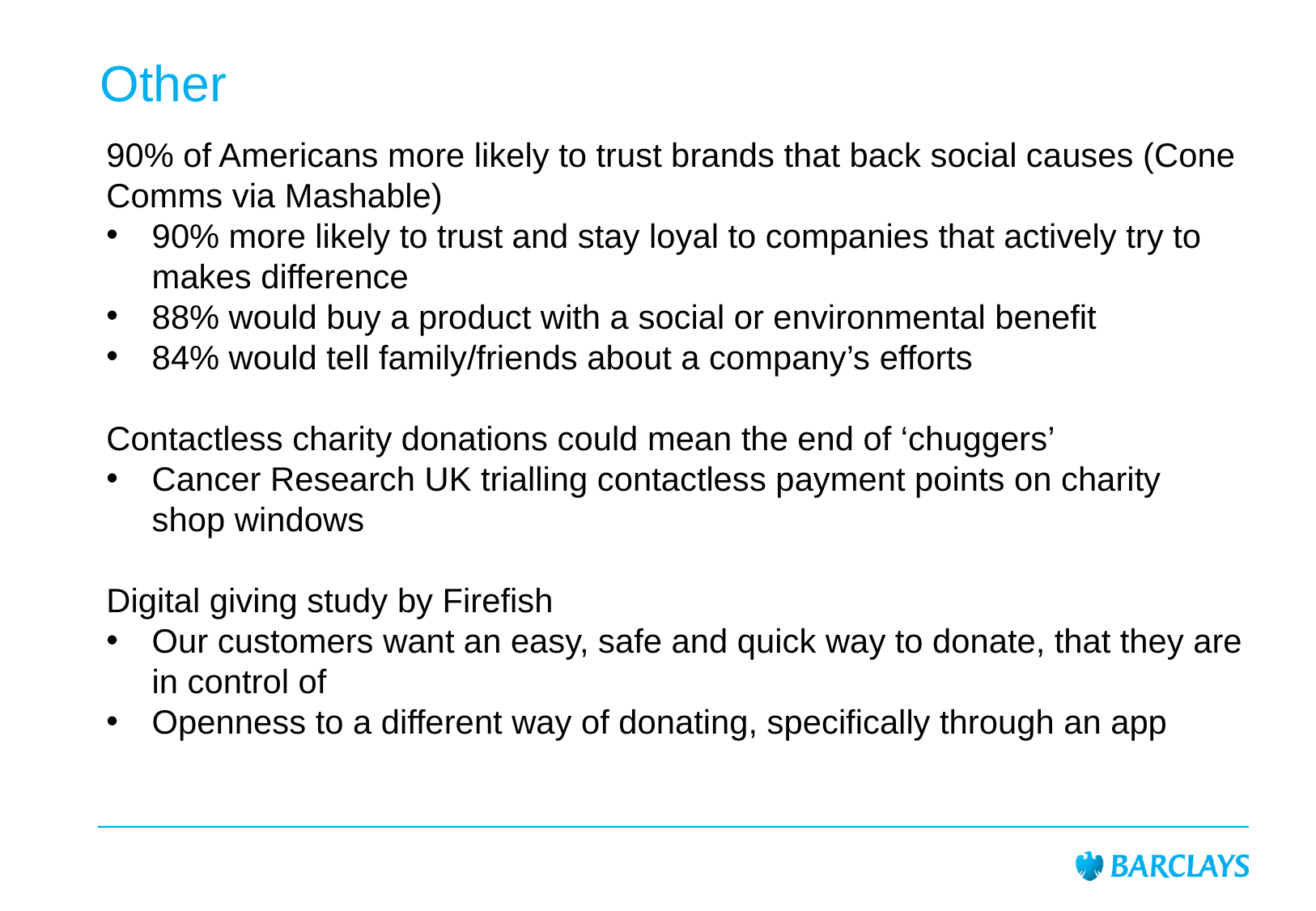

# Other
90% of Americans more likely to trust brands that back social causes (Cone Comms via Mashable)
90% more likely to trust and stay loyal to companies that actively try to makes difference
88% would buy a product with a social or environmental benefit
84% would tell family/friends about a company’s efforts

Contactless charity donations could mean the end of ‘chuggers’
Cancer Research UK trialling contactless payment points on charity shop windows

Digital giving study by Firefish
Our customers want an easy, safe and quick way to donate, that they are in control of
Openness to a different way of donating, specifically through an app